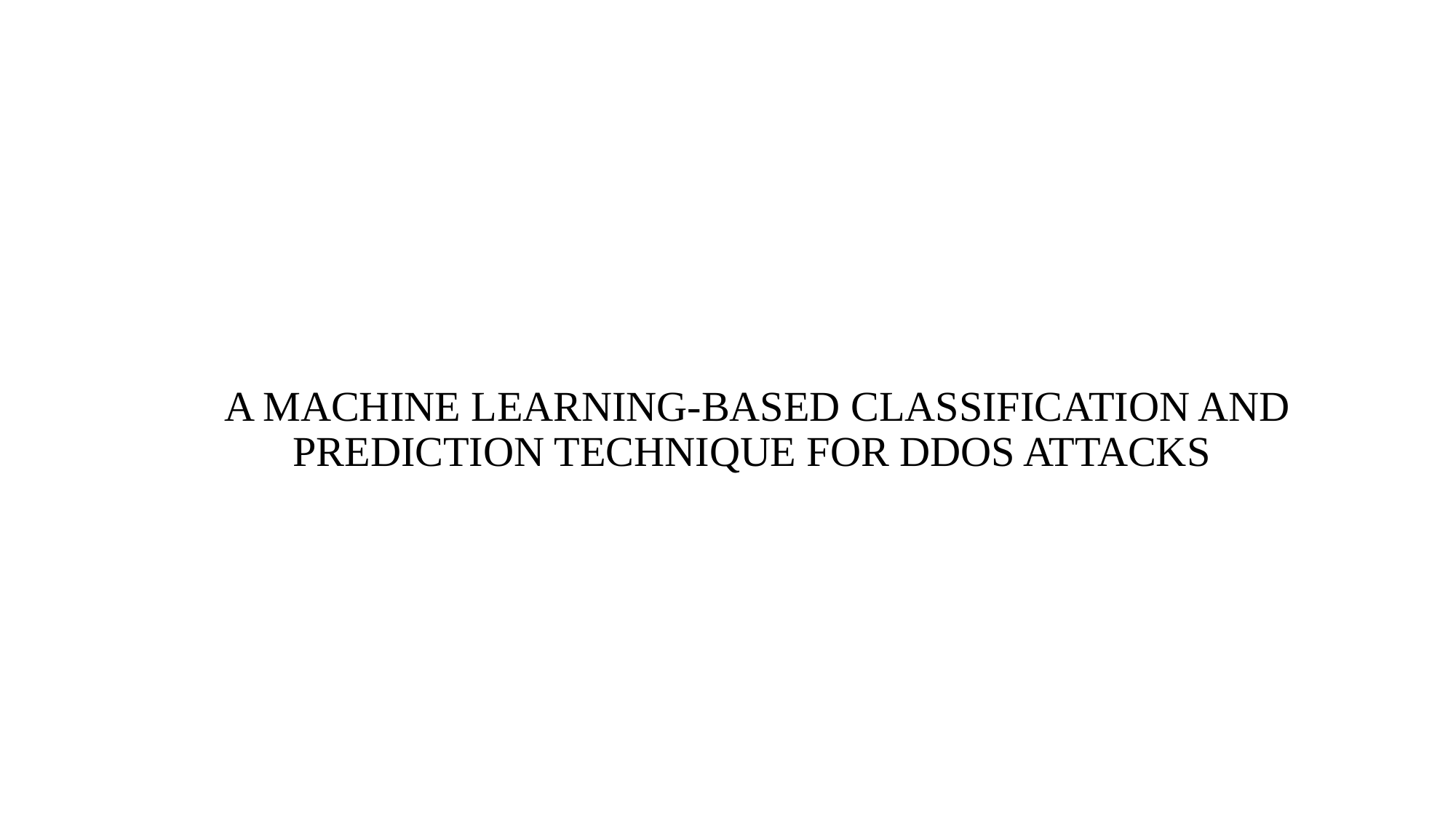

# A MACHINE LEARNING-BASED CLASSIFICATION AND PREDICTION TECHNIQUE FOR DDOS ATTACKS